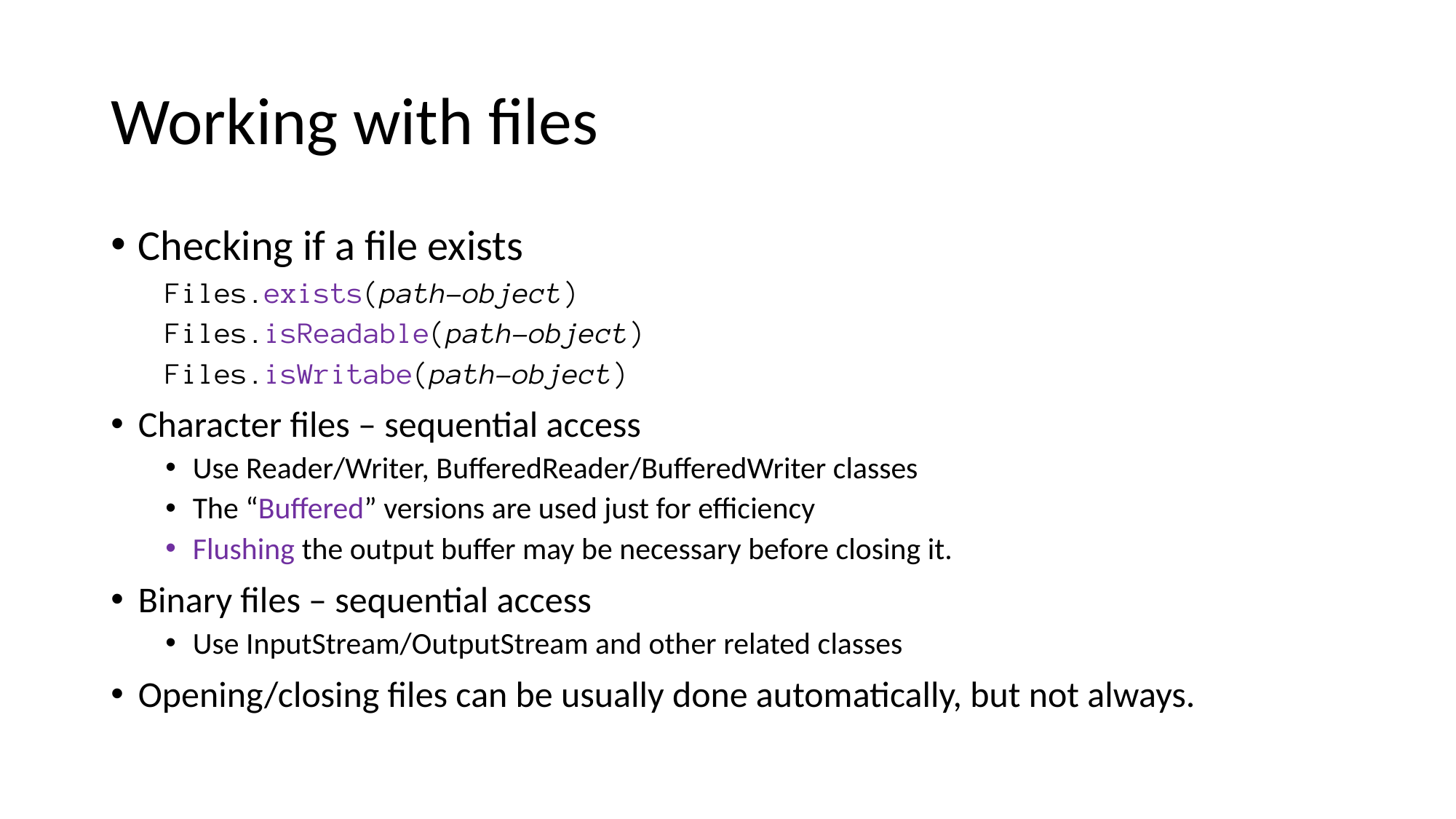

# Working with files
Checking if a file exists
Files.exists(path-object)
Files.isReadable(path-object)
Files.isWritabe(path-object)
Character files – sequential access
Use Reader/Writer, BufferedReader/BufferedWriter classes
The “Buffered” versions are used just for efficiency
Flushing the output buffer may be necessary before closing it.
Binary files – sequential access
Use InputStream/OutputStream and other related classes
Opening/closing files can be usually done automatically, but not always.